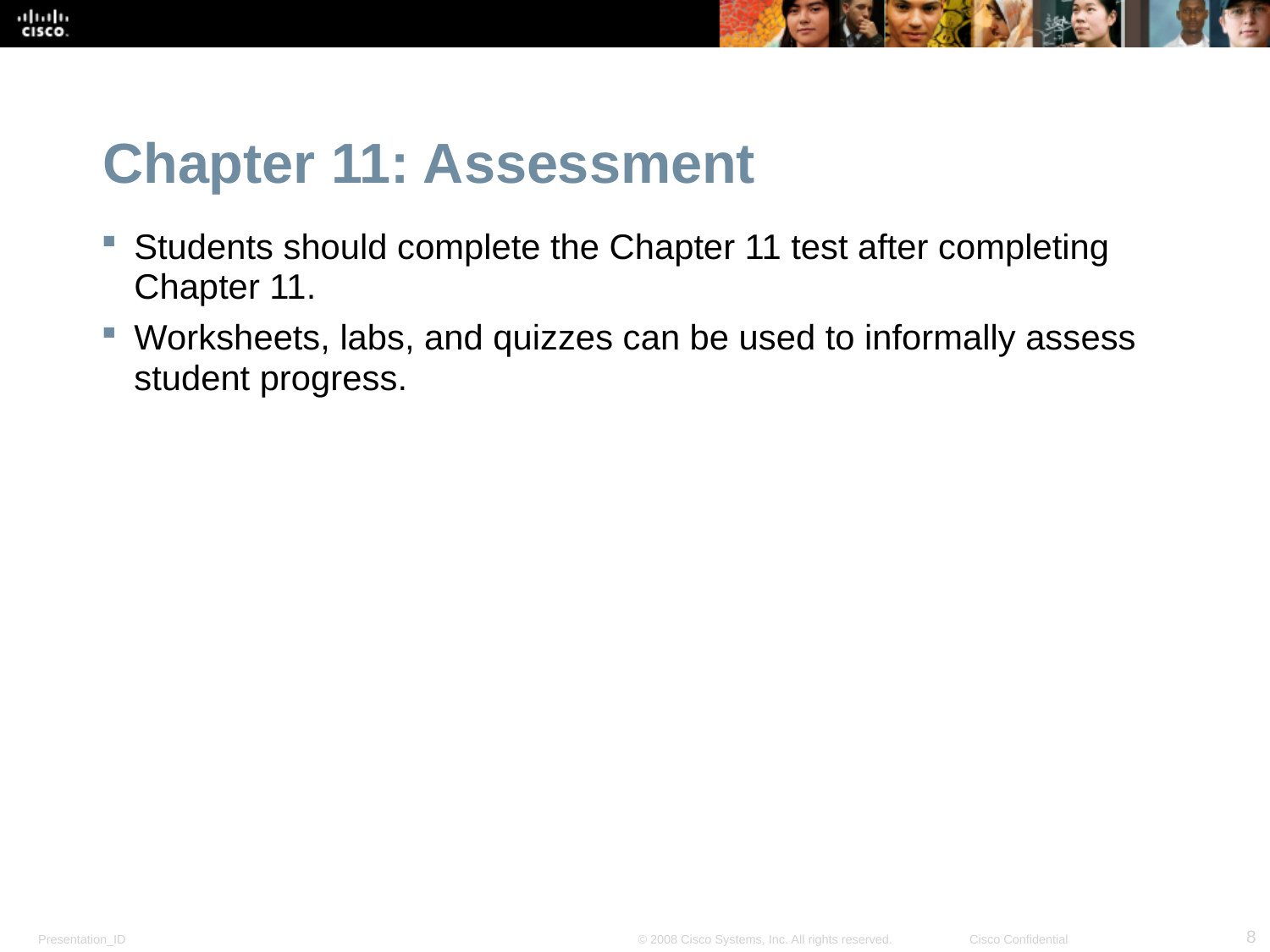

Chapter 11: Assessment
Students should complete the Chapter 11 test after completing Chapter 11.
Worksheets, labs, and quizzes can be used to informally assess student progress.